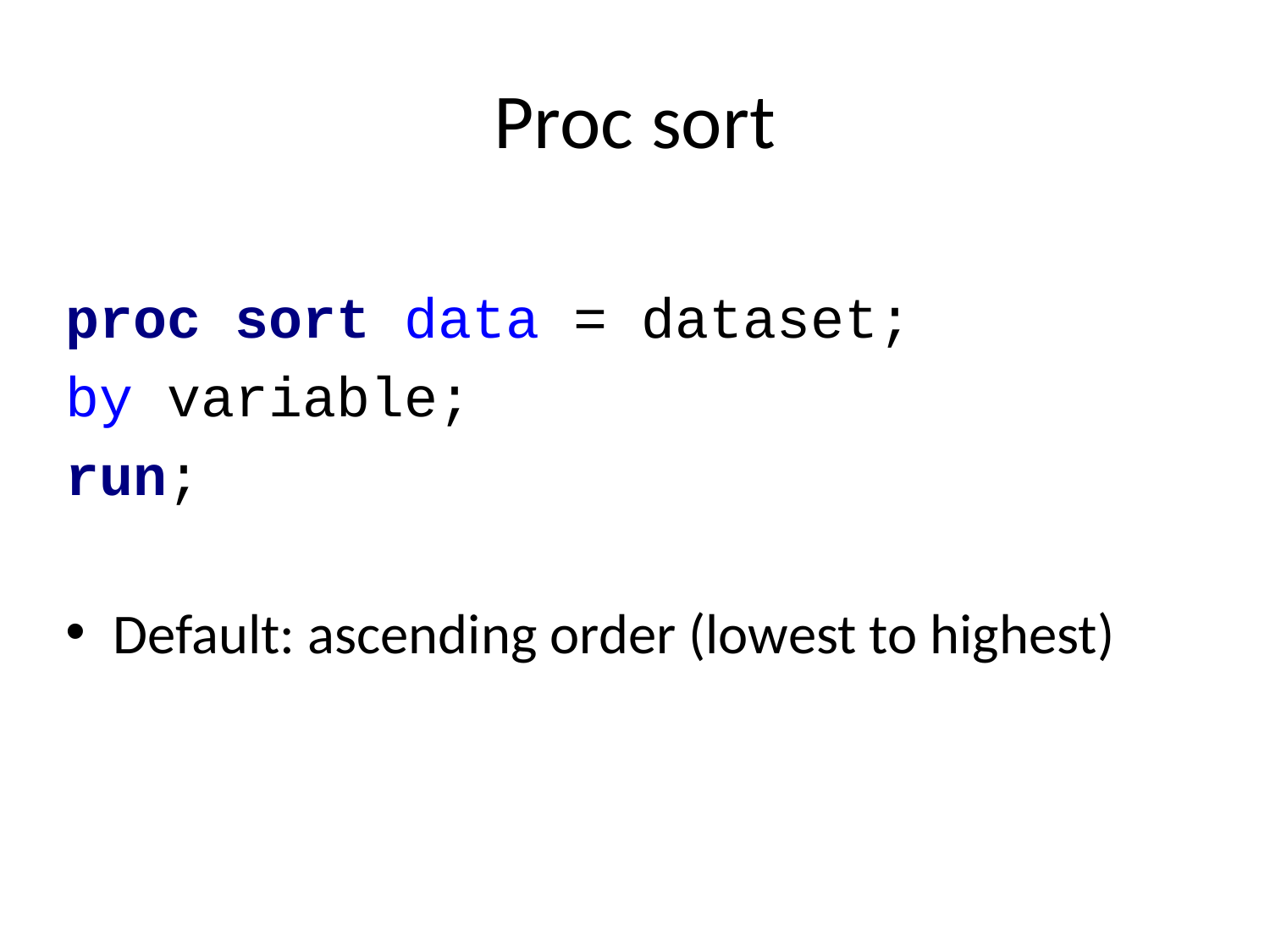

# Proc sort
proc sort data = dataset;
by variable;
run;

Default: ascending order (lowest to highest)